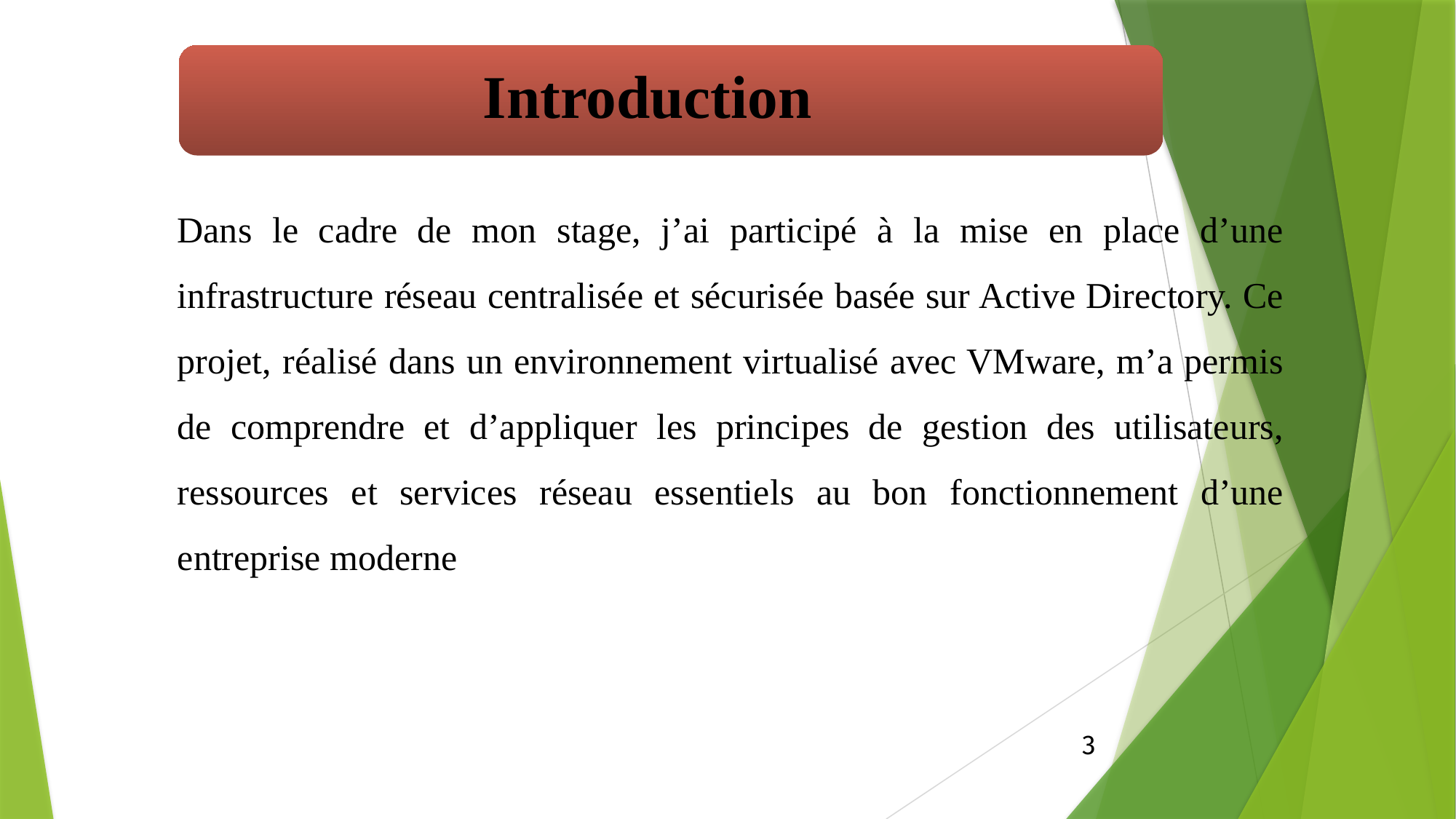

Introduction
Dans le cadre de mon stage, j’ai participé à la mise en place d’une infrastructure réseau centralisée et sécurisée basée sur Active Directory. Ce projet, réalisé dans un environnement virtualisé avec VMware, m’a permis de comprendre et d’appliquer les principes de gestion des utilisateurs, ressources et services réseau essentiels au bon fonctionnement d’une entreprise moderne
3